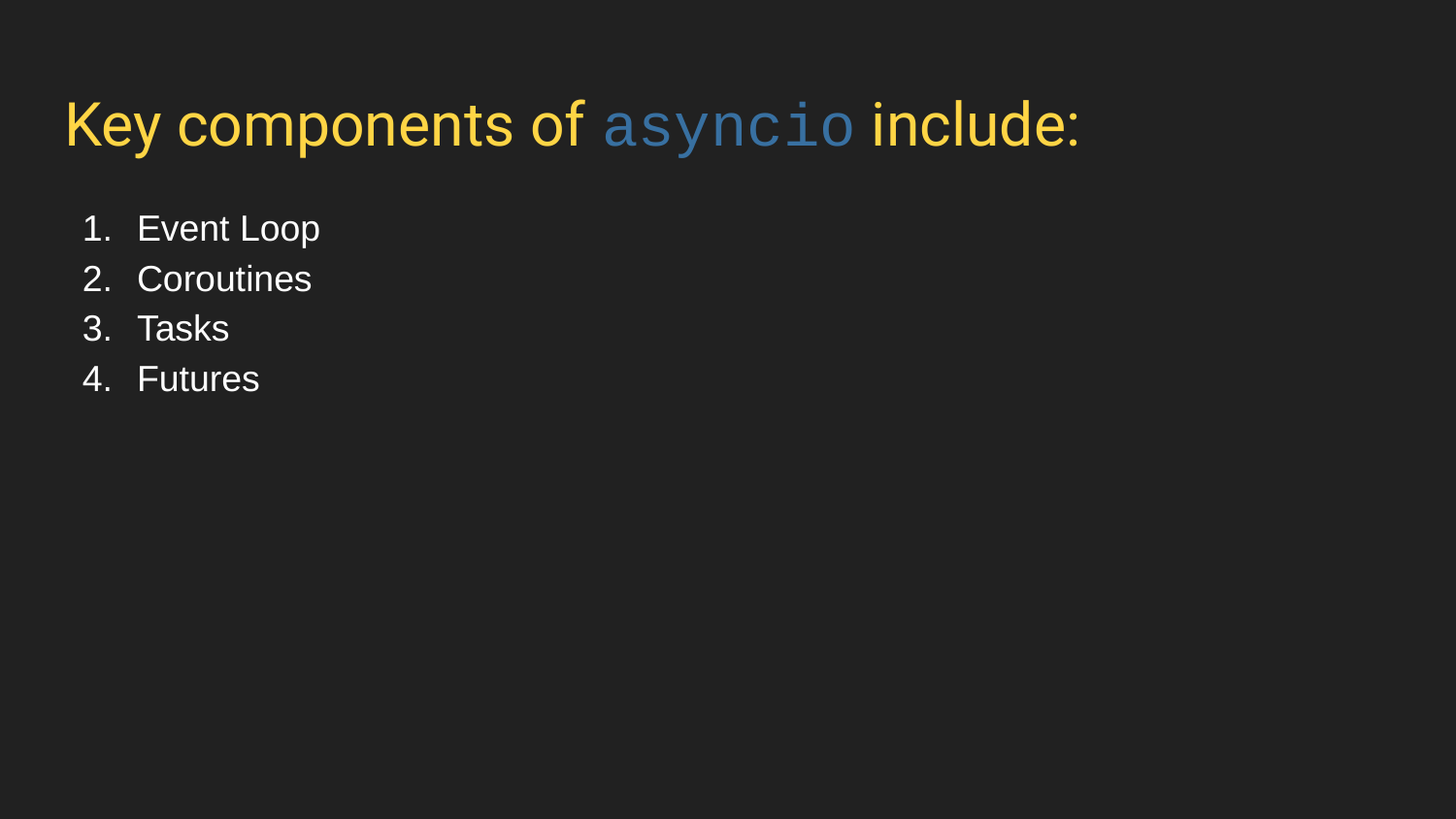

# Key components of asyncio include:
Event Loop
Coroutines
Tasks
Futures